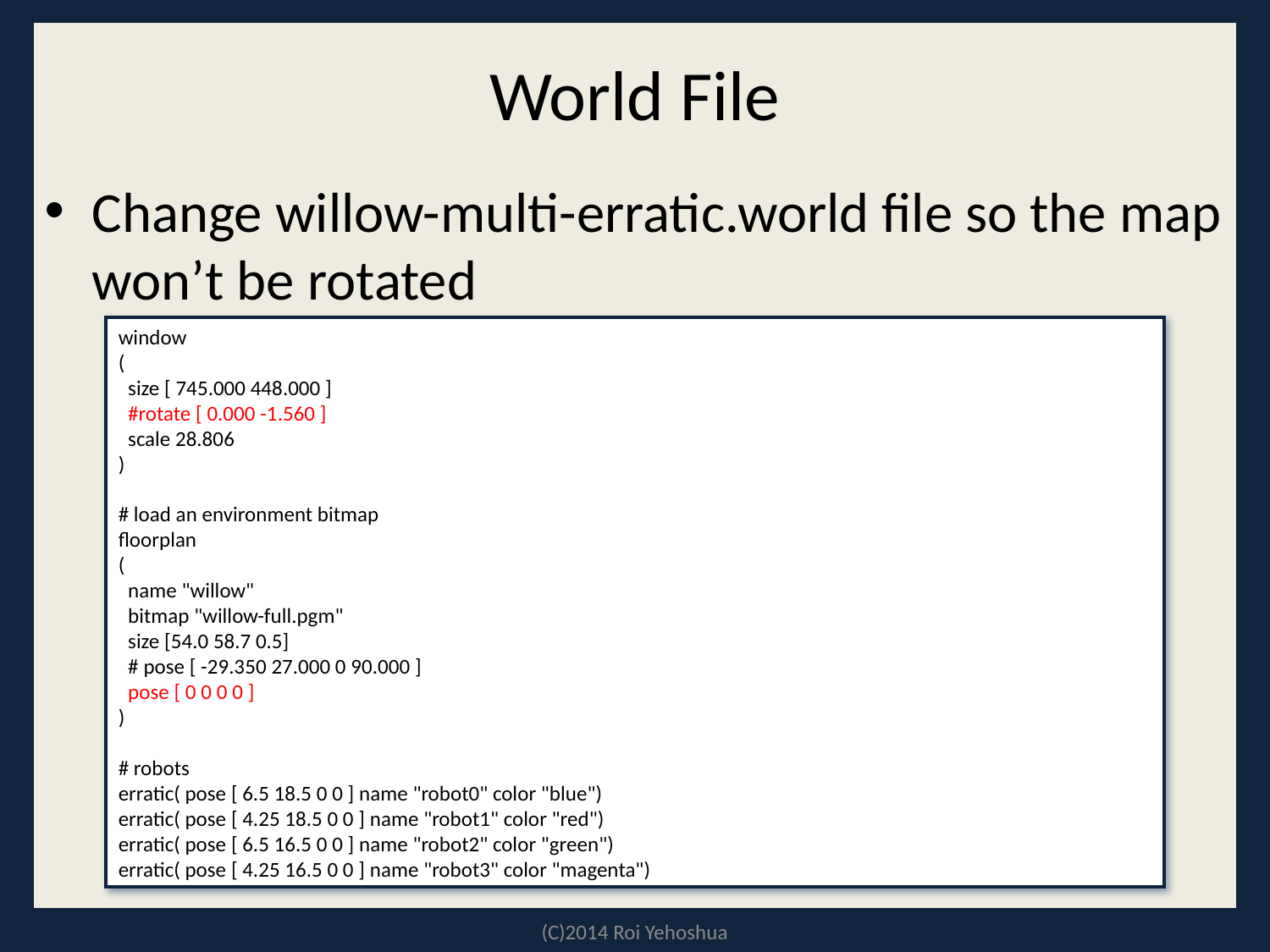

# World File
Change willow-multi-erratic.world file so the map won’t be rotated

window
(
  size [ 745.000 448.000 ]
  #rotate [ 0.000 -1.560 ]
  scale 28.806
)

# load an environment bitmap
floorplan
(
  name "willow"
  bitmap "willow-full.pgm"
  size [54.0 58.7 0.5]
  # pose [ -29.350 27.000 0 90.000 ]
  pose [ 0 0 0 0 ]
)

# robots
erratic( pose [ 6.5 18.5 0 0 ] name "robot0" color "blue")
erratic( pose [ 4.25 18.5 0 0 ] name "robot1" color "red")
erratic( pose [ 6.5 16.5 0 0 ] name "robot2" color "green")
erratic( pose [ 4.25 16.5 0 0 ] name "robot3" color "magenta")
(C)2014 Roi Yehoshua